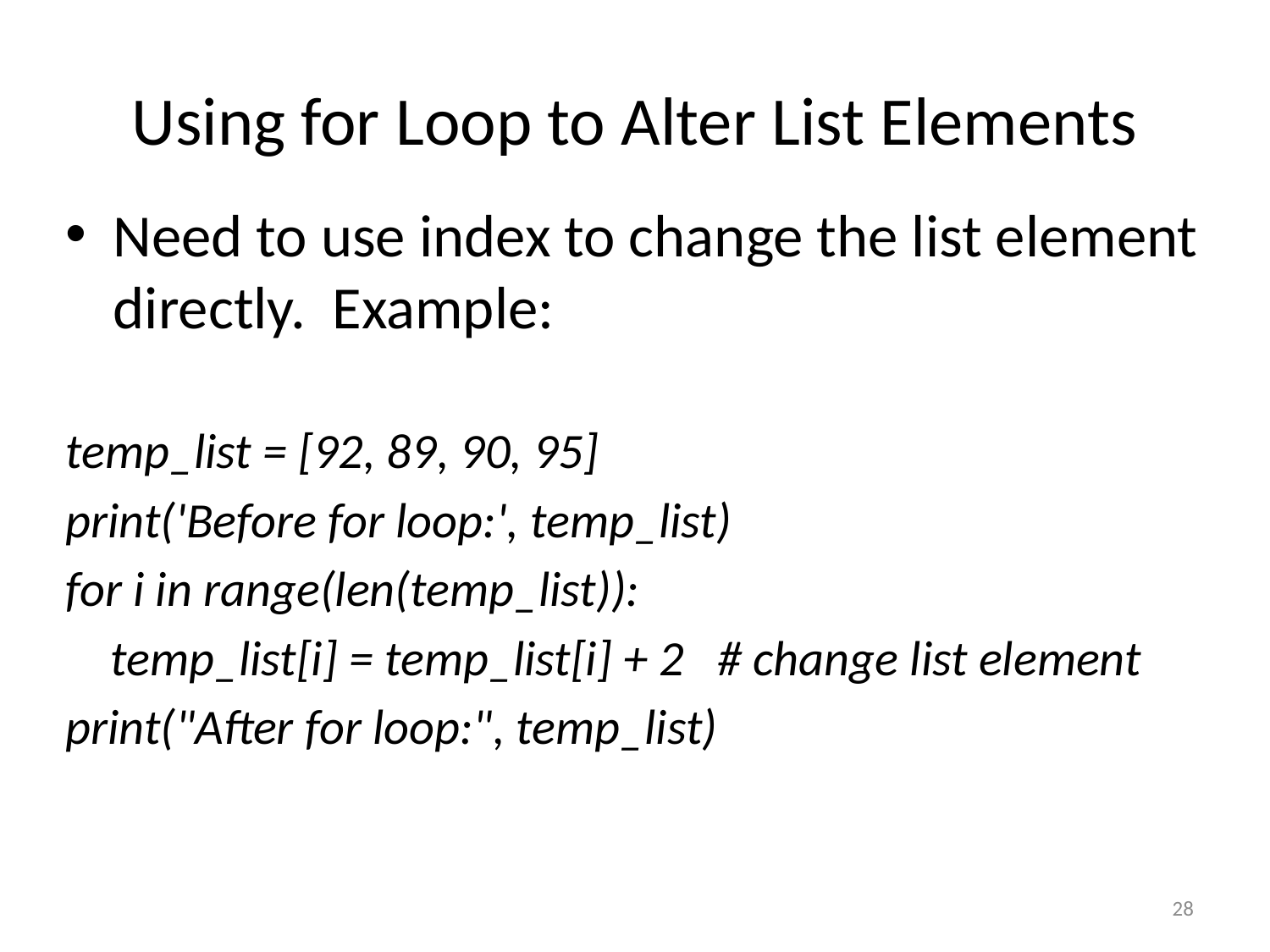

# Using for Loop to Alter List Elements
Need to use index to change the list element directly.  Example:

temp_list = [92, 89, 90, 95]
print('Before for loop:', temp_list)
for i in range(len(temp_list)):
    temp_list[i] = temp_list[i] + 2   # change list element
print("After for loop:", temp_list)
28